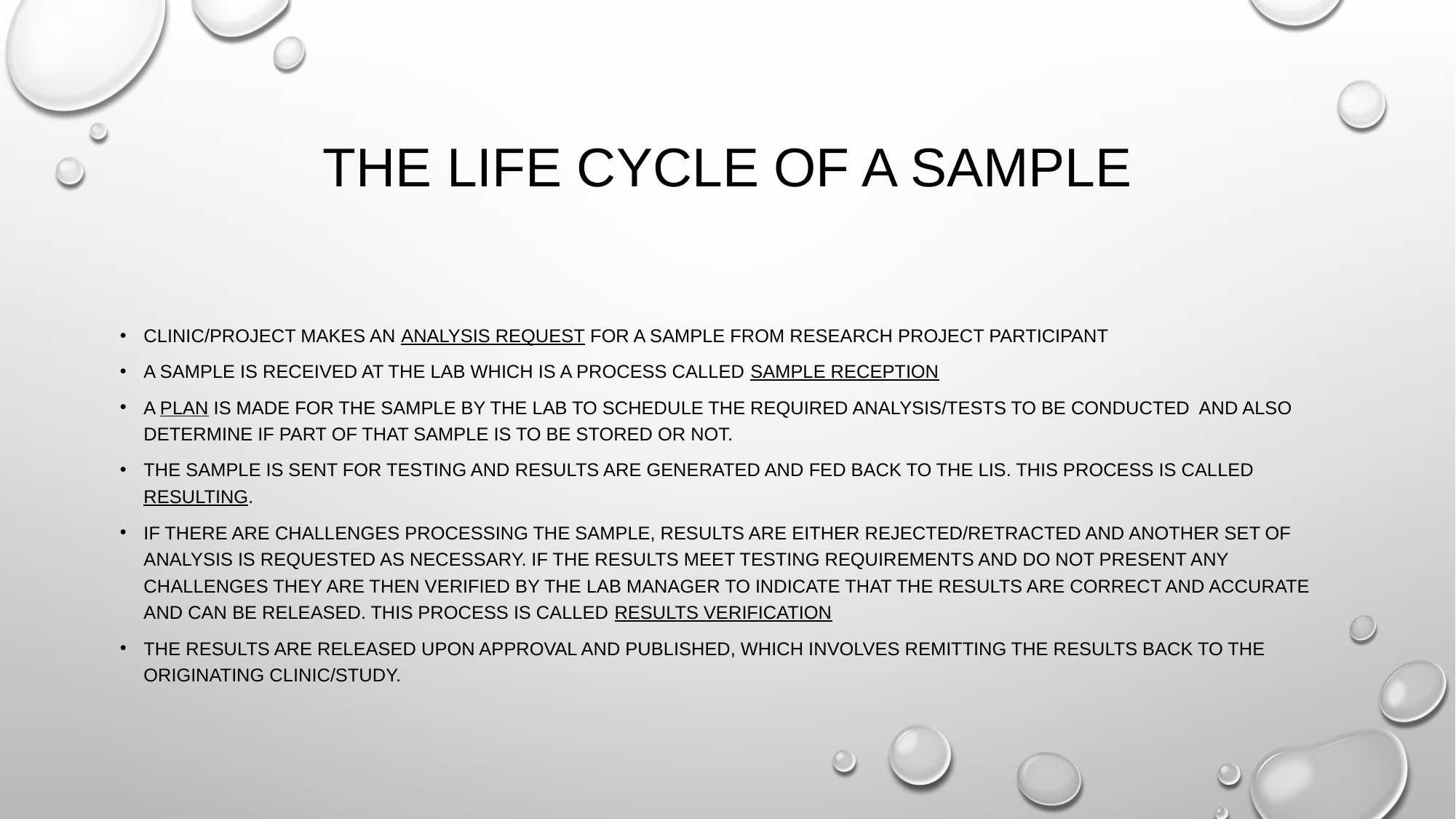

# The Life cycle of a sample

Clinic/Project makes an Analysis Request for a sample from research project participant
A Sample is received at the lab which is a process called Sample Reception
A Plan is made for the sample by the lab to schedule the required analysis/tests to be conducted  and also determine if part of that sample is to be stored or not.
The sample is sent for testing and results are generated and fed back to the LIS. This process is called Resulting.
If there are challenges processing the sample, results are either rejected/retracted and another set of analysis is requested as necessary. If the results meet testing requirements and do not present any challenges they are then verified by the lab manager to indicate that the results are correct and accurate and can be released. This process is called Results Verification
The results are released upon approval and published, which involves remitting the results back to the originating clinic/study.